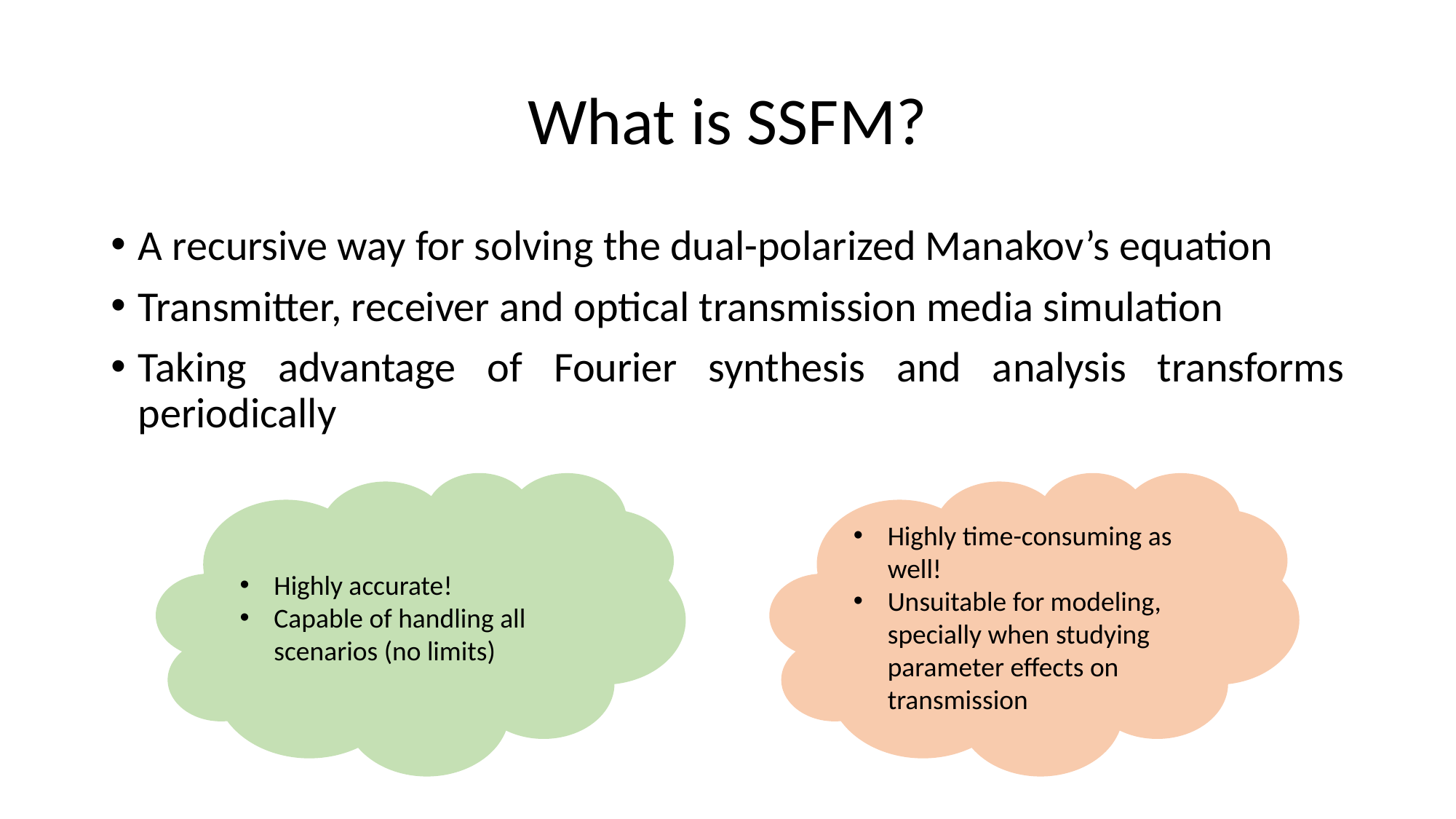

# What is SSFM?
A recursive way for solving the dual-polarized Manakov’s equation
Transmitter, receiver and optical transmission media simulation
Taking advantage of Fourier synthesis and analysis transforms periodically
Highly time-consuming as well!
Unsuitable for modeling, specially when studying parameter effects on transmission
Highly accurate!
Capable of handling all scenarios (no limits)